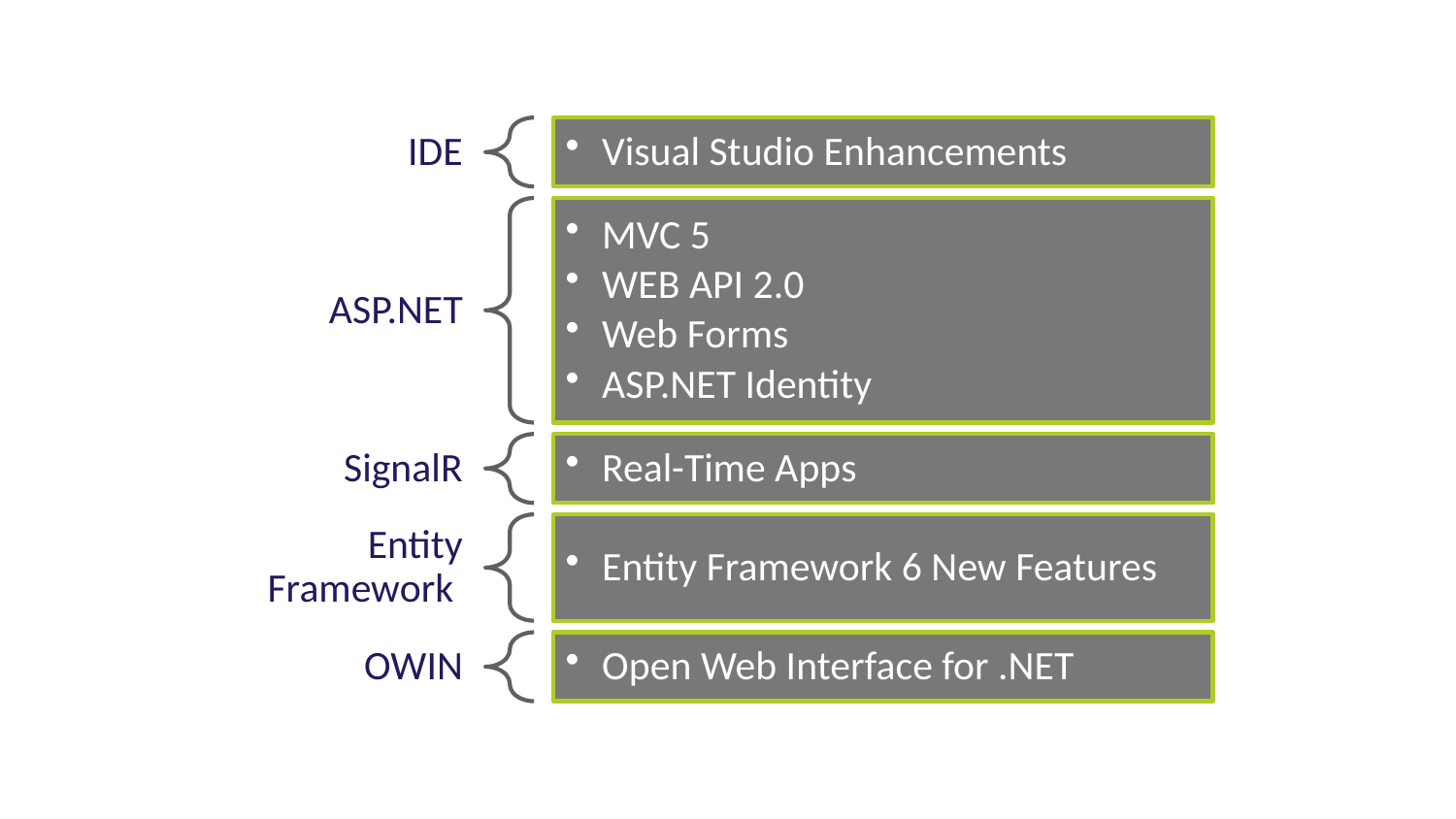

IDE
Visual Studio Enhancements
ASP.NET
MVC 5
WEB API 2.0
Web Forms
ASP.NET Identity
SignalR
Real-Time Apps
Entity Framework
Entity Framework 6 New Features
OWIN
Open Web Interface for .NET